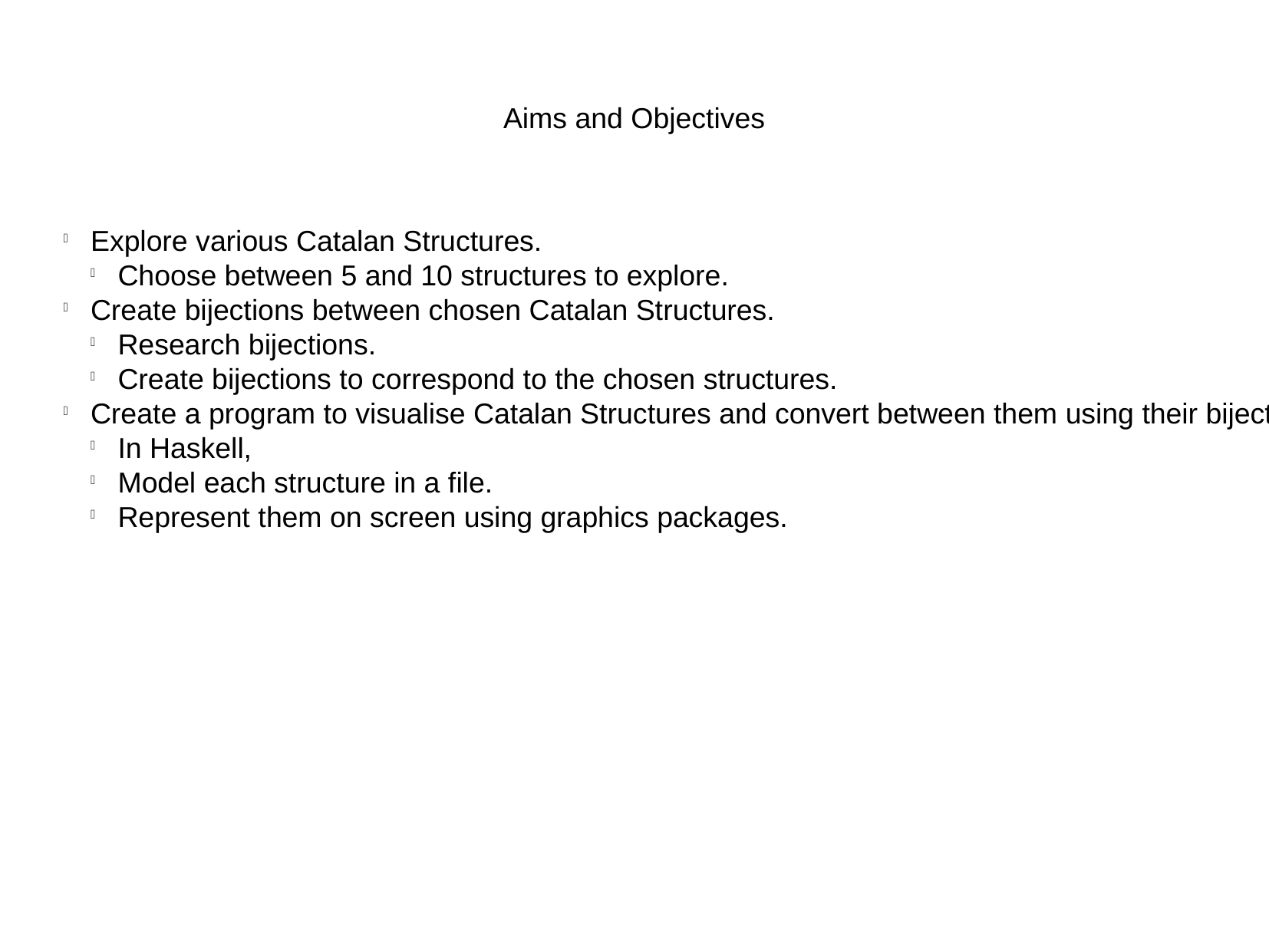

Aims and Objectives
Explore various Catalan Structures.
Choose between 5 and 10 structures to explore.
Create bijections between chosen Catalan Structures.
Research bijections.
Create bijections to correspond to the chosen structures.
Create a program to visualise Catalan Structures and convert between them using their bijections.
In Haskell,
Model each structure in a file.
Represent them on screen using graphics packages.